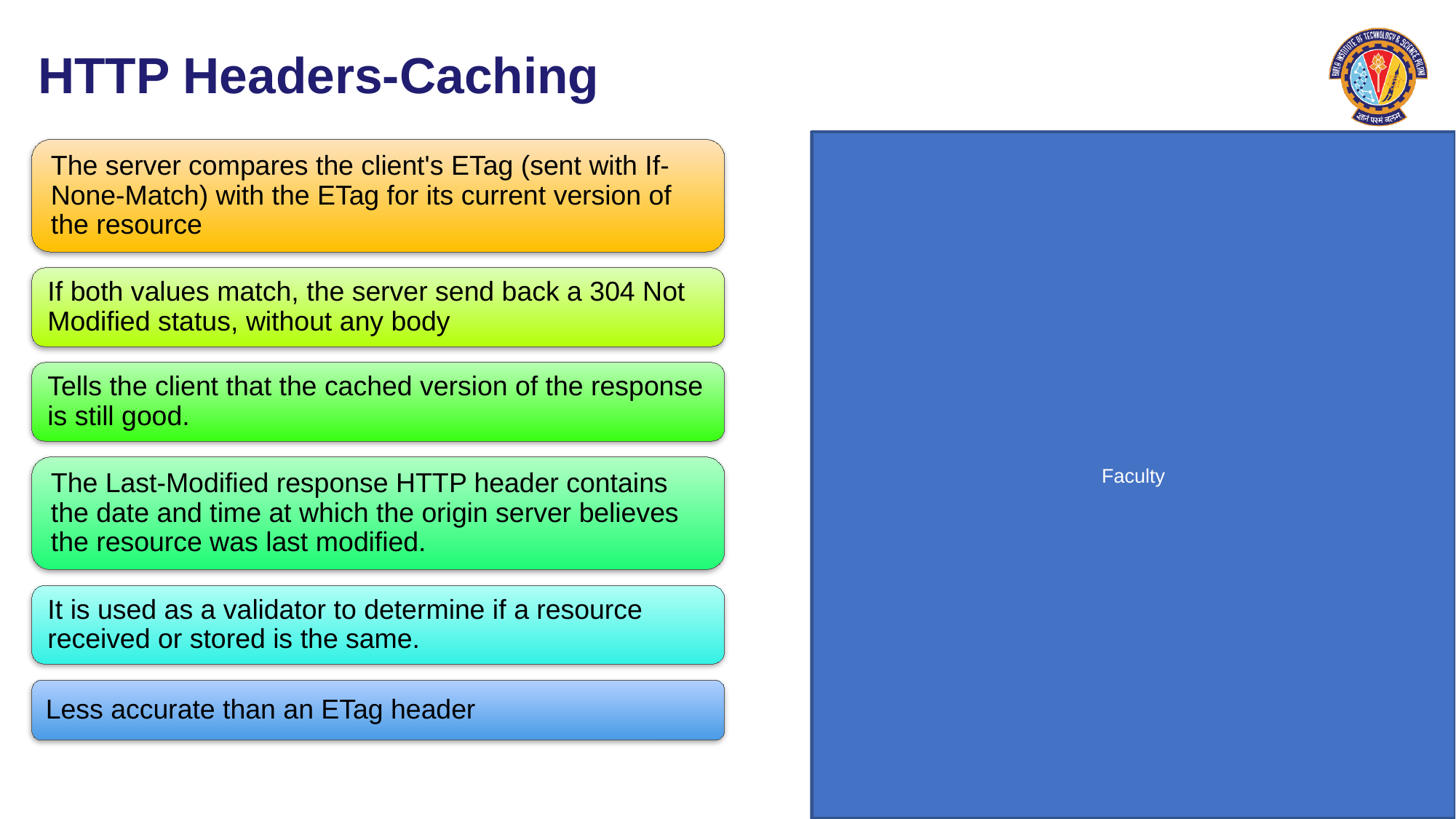

# HTTP Headers-Caching
The server compares the client's ETag (sent with If-None-Match) with the ETag for its current version of the resource
If both values match, the server send back a 304 Not Modified status, without any body
Tells the client that the cached version of the response is still good.
The Last-Modified response HTTP header contains the date and time at which the origin server believes the resource was last modified.
It is used as a validator to determine if a resource received or stored is the same.
Less accurate than an ETag header